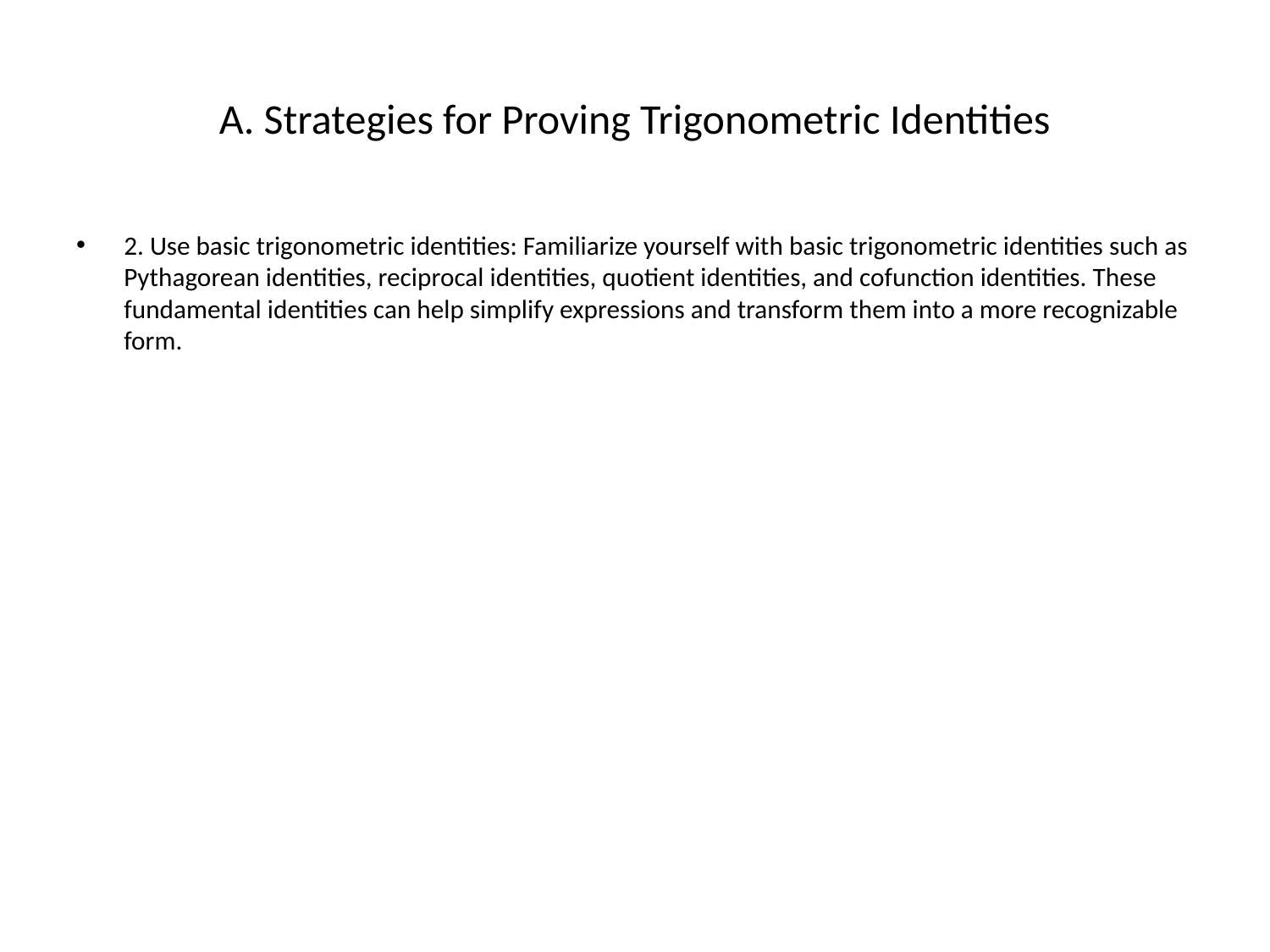

# A. Strategies for Proving Trigonometric Identities
2. Use basic trigonometric identities: Familiarize yourself with basic trigonometric identities such as Pythagorean identities, reciprocal identities, quotient identities, and cofunction identities. These fundamental identities can help simplify expressions and transform them into a more recognizable form.